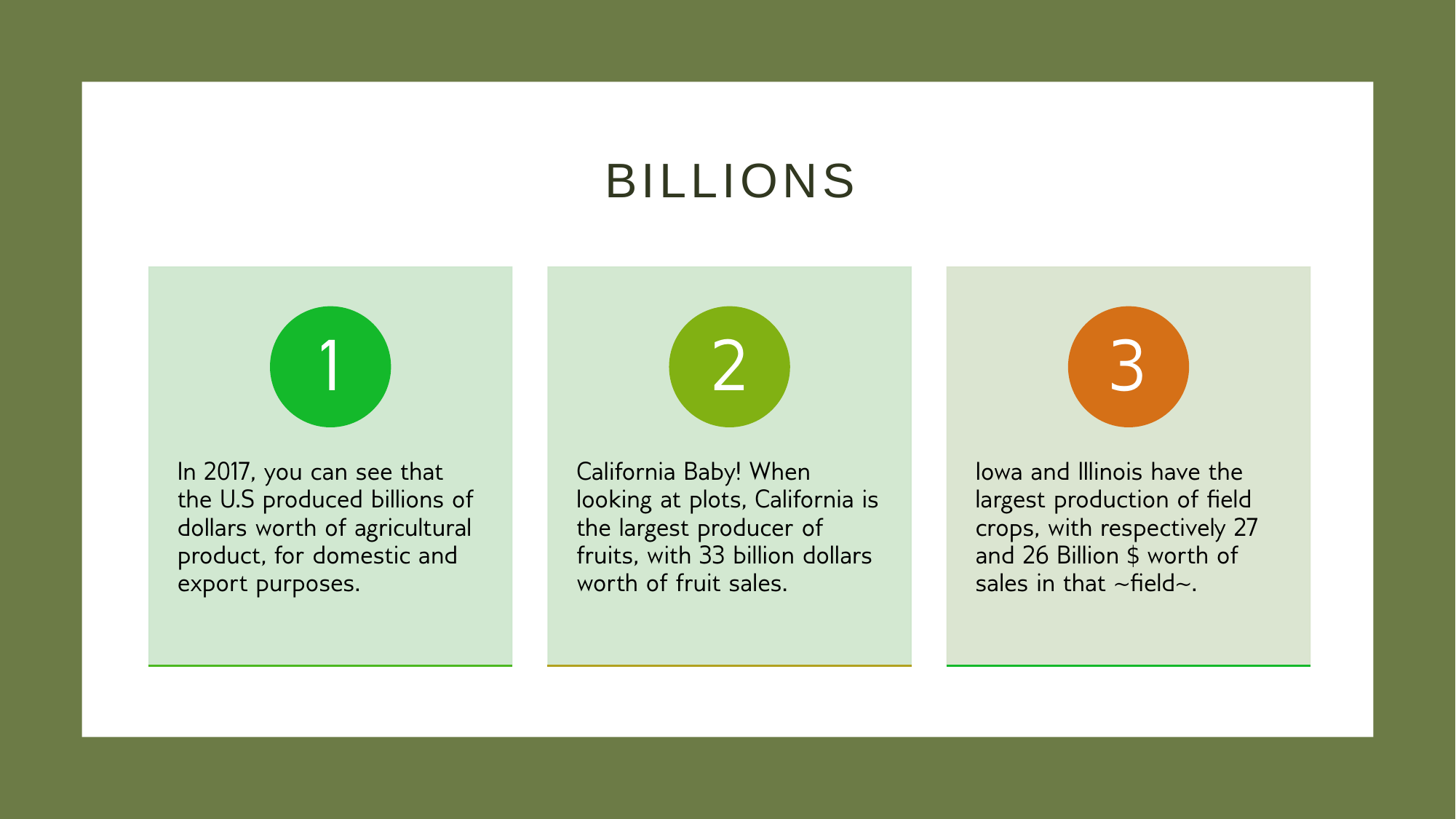

# Billions
In 2017, you can see that the U.S produced billions of dollars worth of agricultural product, for domestic and export purposes.
1
California Baby! When looking at plots, California is the largest producer of fruits, with 33 billion dollars worth of fruit sales.
2
Iowa and Illinois have the largest production of field crops, with respectively 27 and 26 Billion $ worth of sales in that ~field~.
3